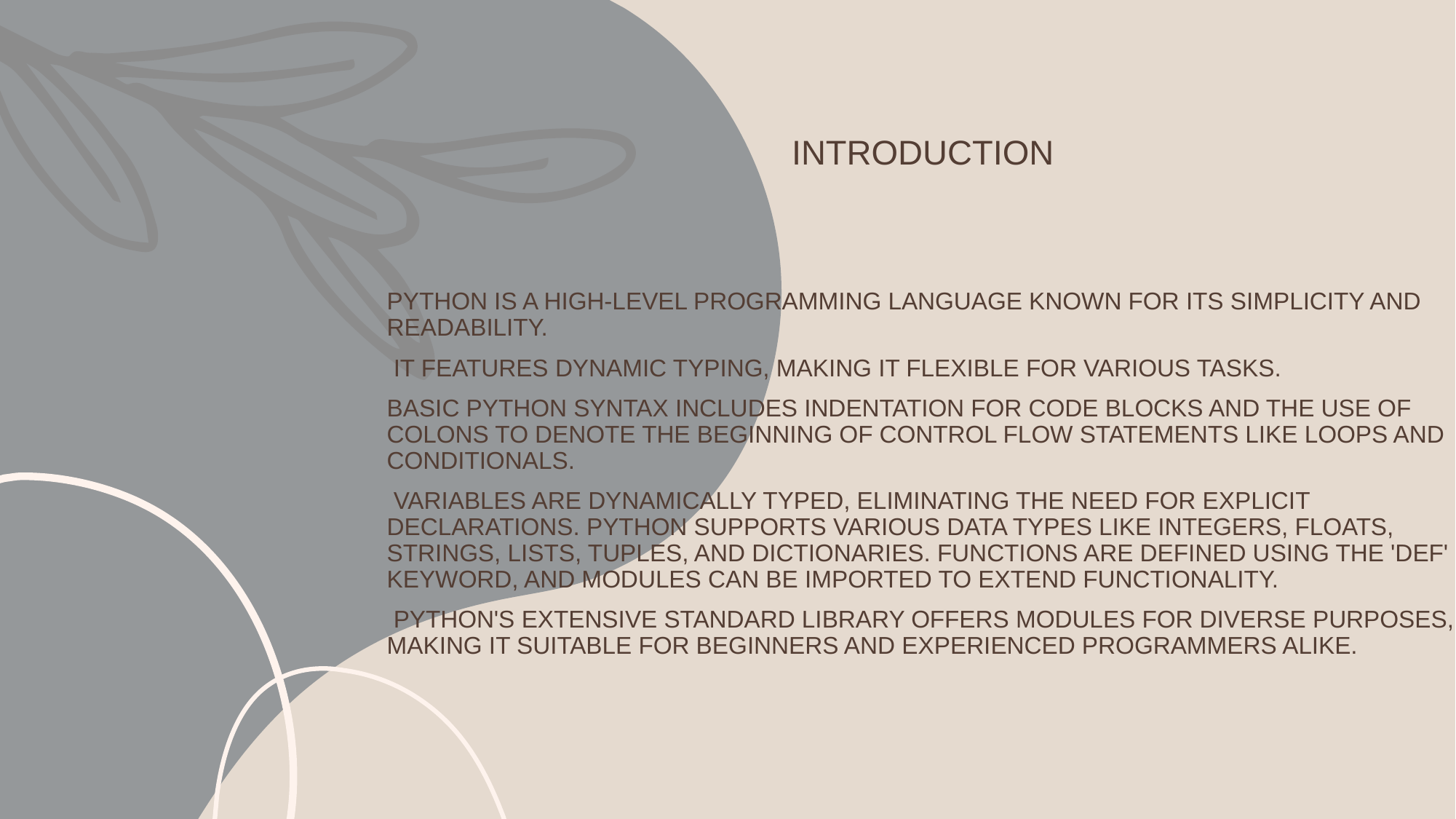

INTRODUCTION

Python is a high-level programming language known for its simplicity and readability.
 It features dynamic typing, making it flexible for various tasks.
Basic Python syntax includes indentation for code blocks and the use of colons to denote the beginning of control flow statements like loops and conditionals.
 Variables are dynamically typed, eliminating the need for explicit declarations. Python supports various data types like integers, floats, strings, lists, tuples, and dictionaries. Functions are defined using the 'def' keyword, and modules can be imported to extend functionality.
 Python's extensive standard library offers modules for diverse purposes, making it suitable for beginners and experienced programmers alike.